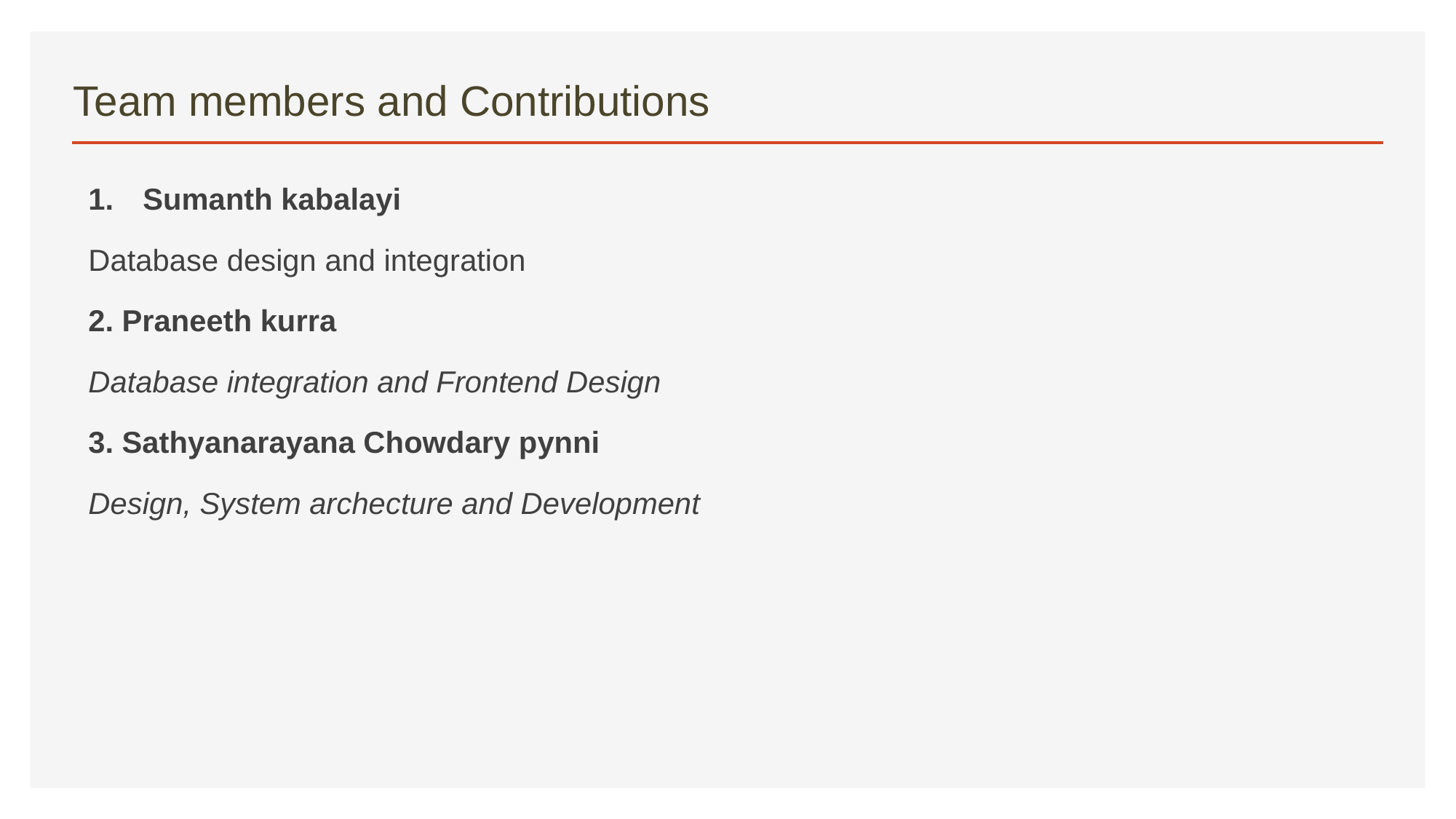

# Team members and Contributions
Sumanth kabalayi
Database design and integration
2. Praneeth kurra
Database integration and Frontend Design
3. Sathyanarayana Chowdary pynni
Design, System archecture and Development